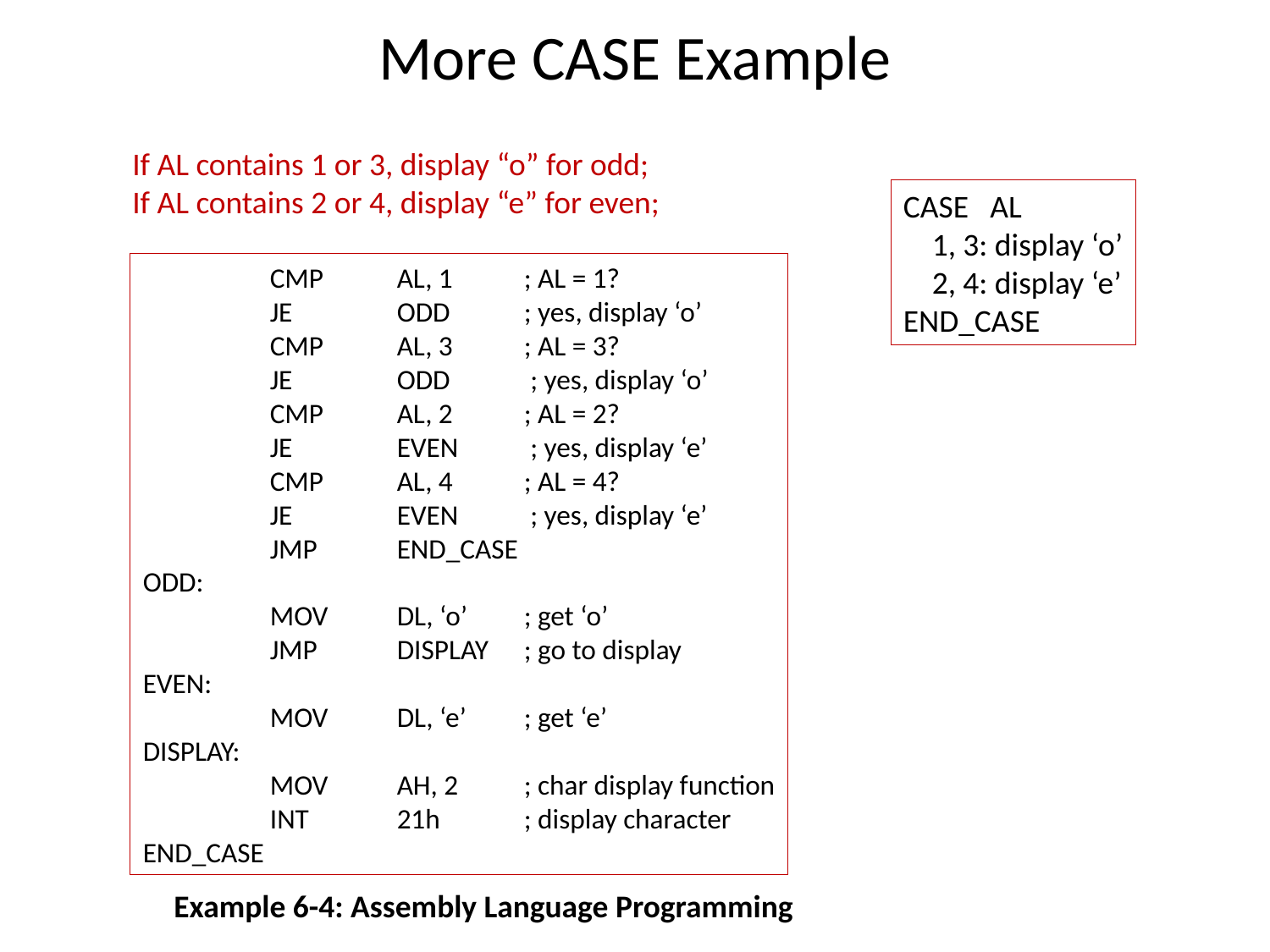

# More CASE Example
If AL contains 1 or 3, display “o” for odd;
If AL contains 2 or 4, display “e” for even;
CASE   AL
    1, 3: display ‘o’
    2, 4: display ‘e’
END_CASE
	CMP 	AL, 1	; AL = 1?
	JE 	ODD	; yes, display ‘o’
	CMP 	AL, 3	; AL = 3?
	JE 	ODD	 ; yes, display ‘o’
	CMP 	AL, 2	; AL = 2?
	JE 	EVEN	 ; yes, display ‘e’
	CMP 	AL, 4	; AL = 4?
	JE 	EVEN	 ; yes, display ‘e’
	JMP	END_CASE
ODD:
	MOV 	DL, ‘o’	; get ‘o’
	JMP 	DISPLAY	; go to display
EVEN:
	MOV	DL, ‘e’	; get ‘e’
DISPLAY:
	MOV	AH, 2	; char display function
	INT 	21h	; display character
END_CASE
Example 6-4: Assembly Language Programming